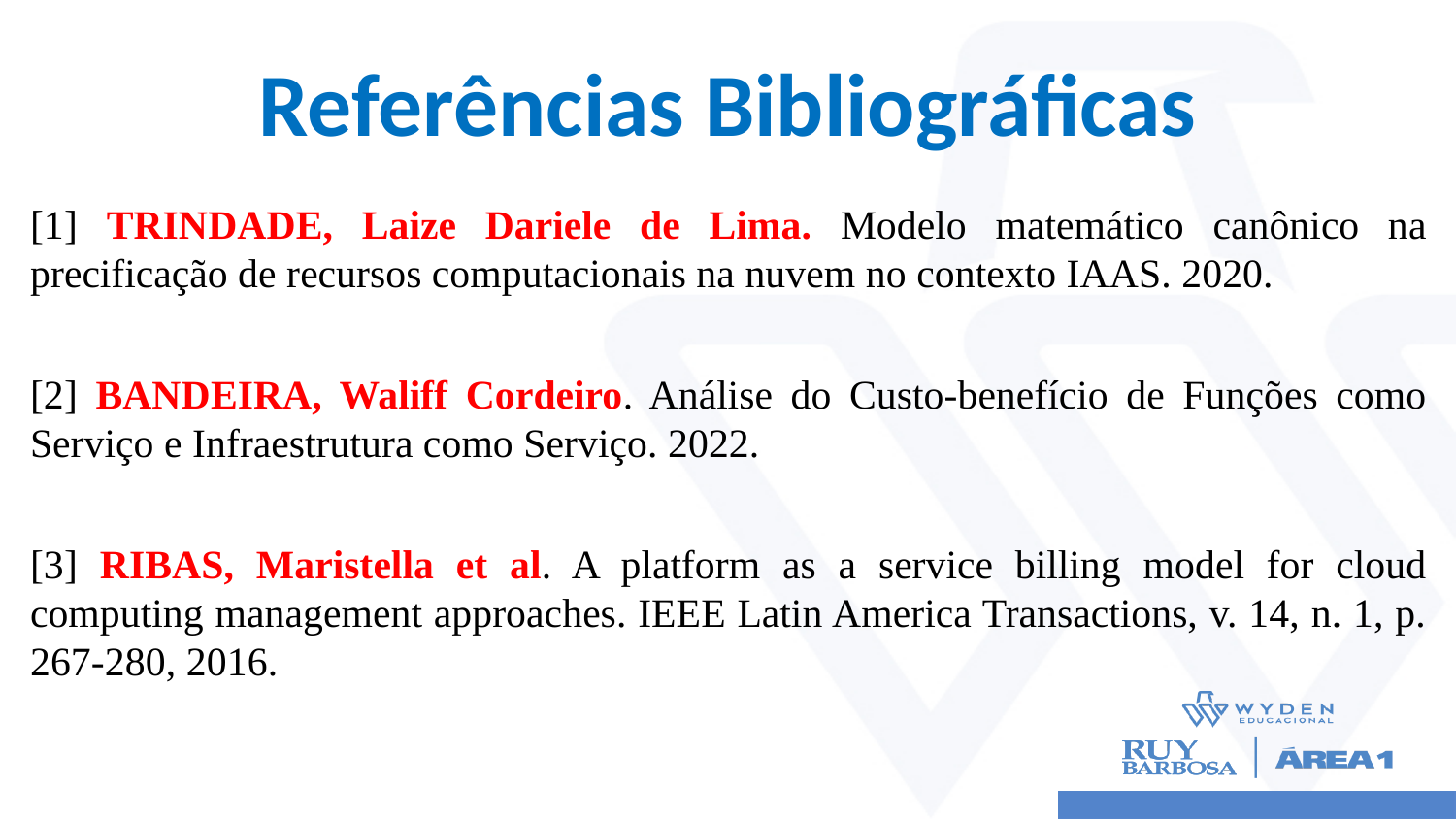

# Referências Bibliográficas
[1] TRINDADE, Laize Dariele de Lima. Modelo matemático canônico na precificação de recursos computacionais na nuvem no contexto IAAS. 2020.

[2] BANDEIRA, Waliff Cordeiro. Análise do Custo-benefício de Funções como Serviço e Infraestrutura como Serviço. 2022.

[3] RIBAS, Maristella et al. A platform as a service billing model for cloud computing management approaches. IEEE Latin America Transactions, v. 14, n. 1, p. 267-280, 2016.